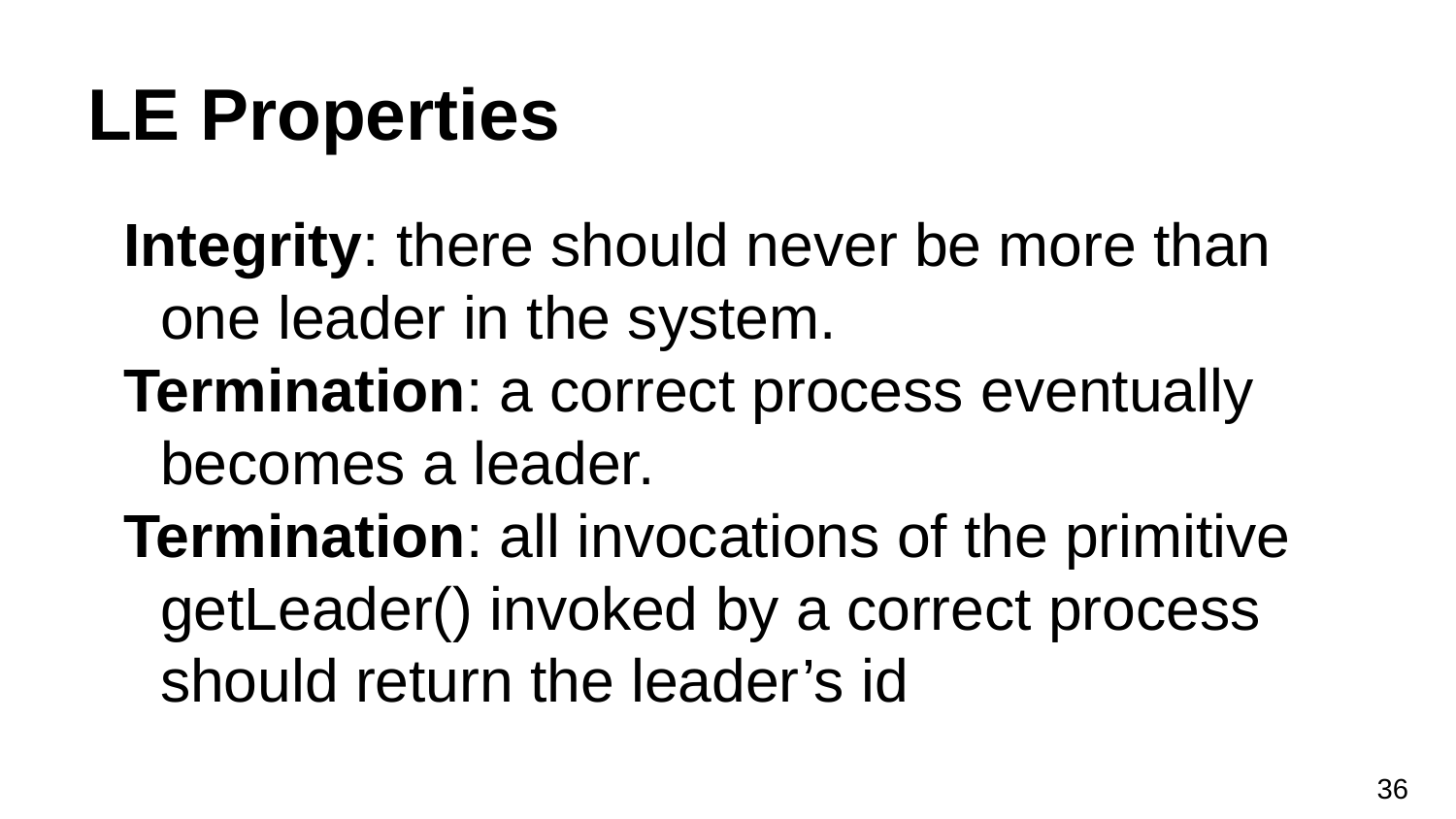

# LE Properties
Integrity: there should never be more than one leader in the system.
Termination: a correct process eventually becomes a leader.
Termination: all invocations of the primitive getLeader() invoked by a correct process should return the leader’s id
36